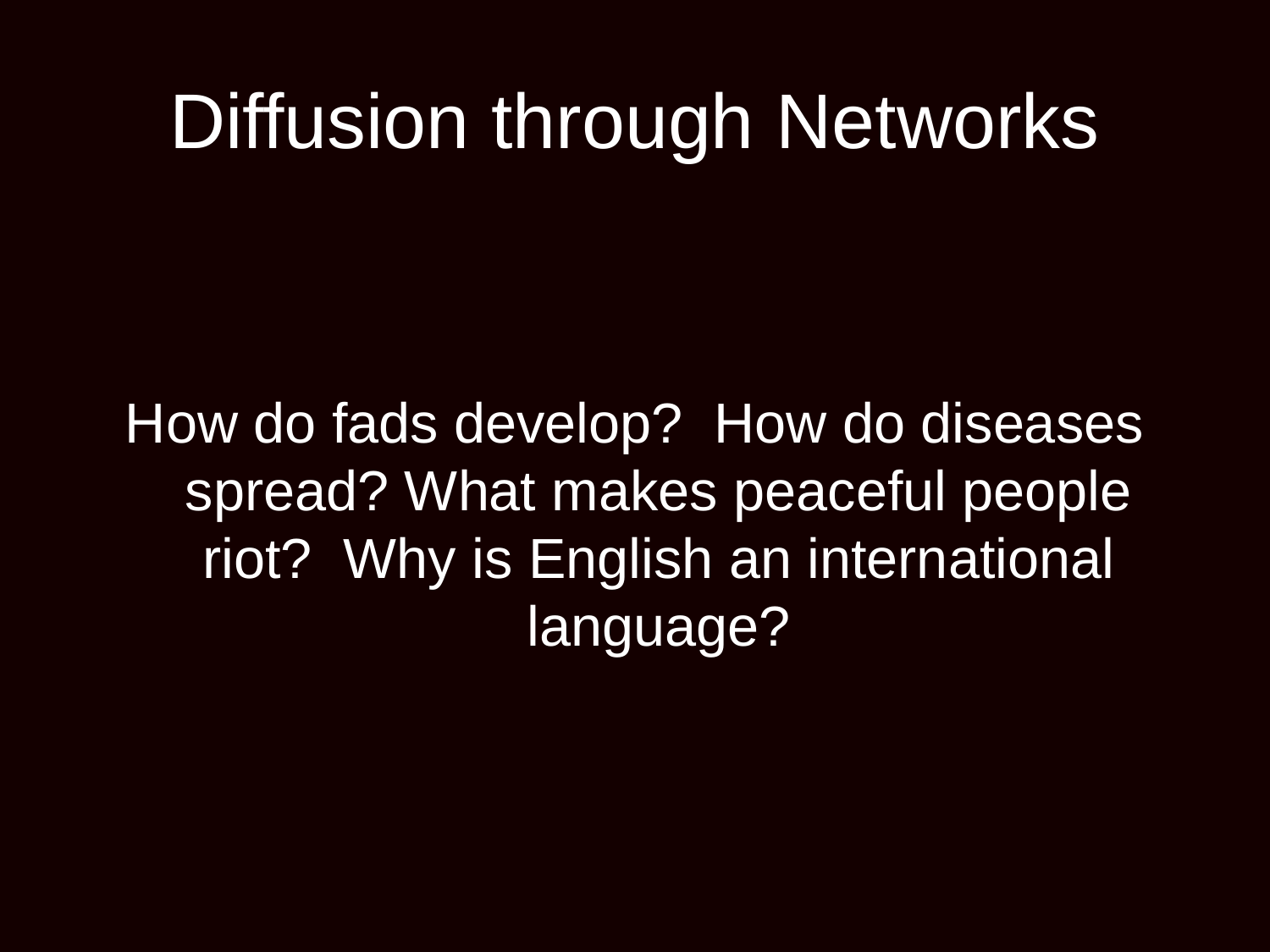

# Diffusion through Networks

How do fads develop?  How do diseases spread? What makes peaceful people riot?  Why is English an international language?